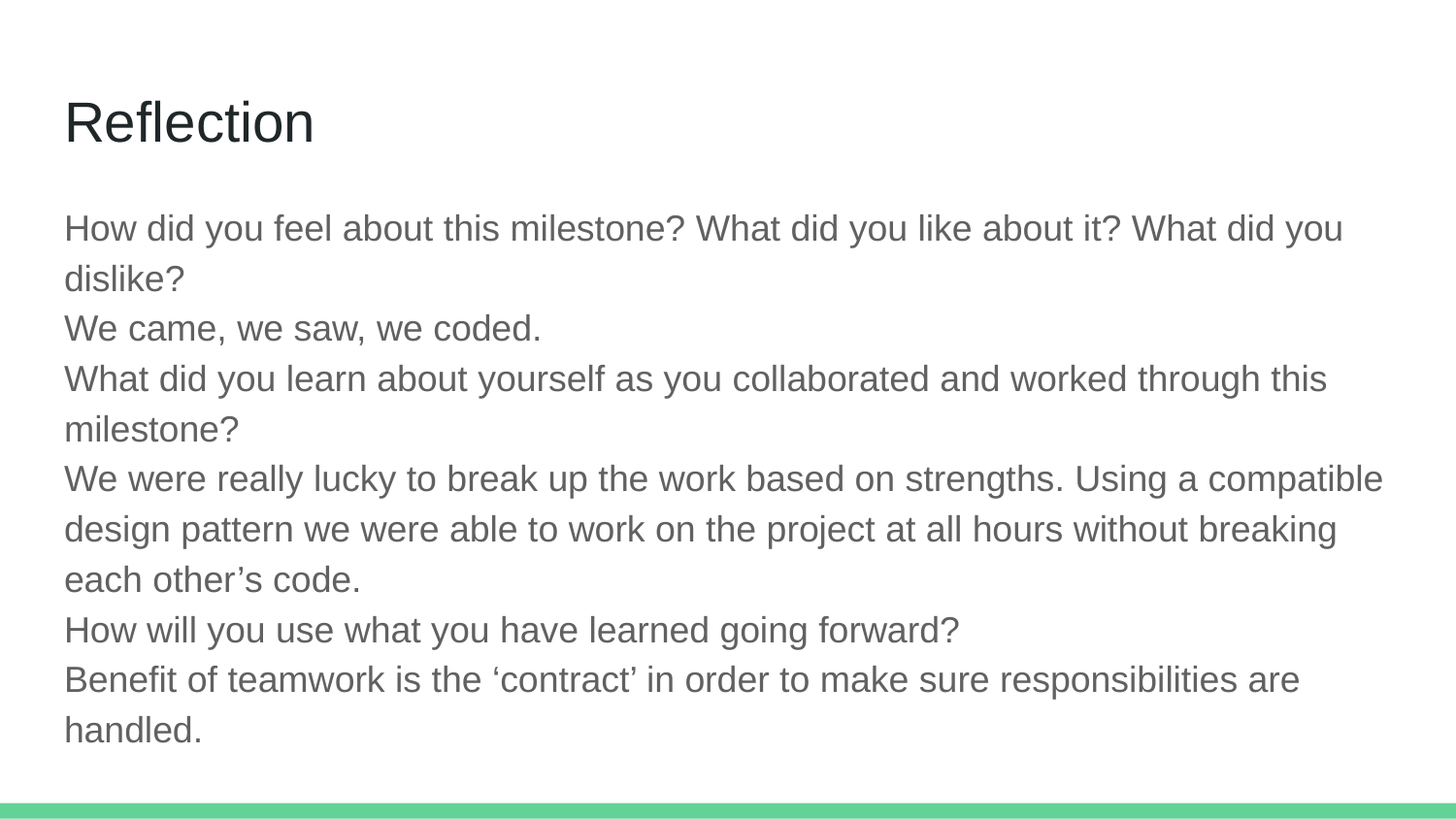

# Reflection
How did you feel about this milestone? What did you like about it? What did you dislike?
We came, we saw, we coded.
What did you learn about yourself as you collaborated and worked through this milestone?
We were really lucky to break up the work based on strengths. Using a compatible design pattern we were able to work on the project at all hours without breaking each other’s code.
How will you use what you have learned going forward?
Benefit of teamwork is the ‘contract’ in order to make sure responsibilities are handled.